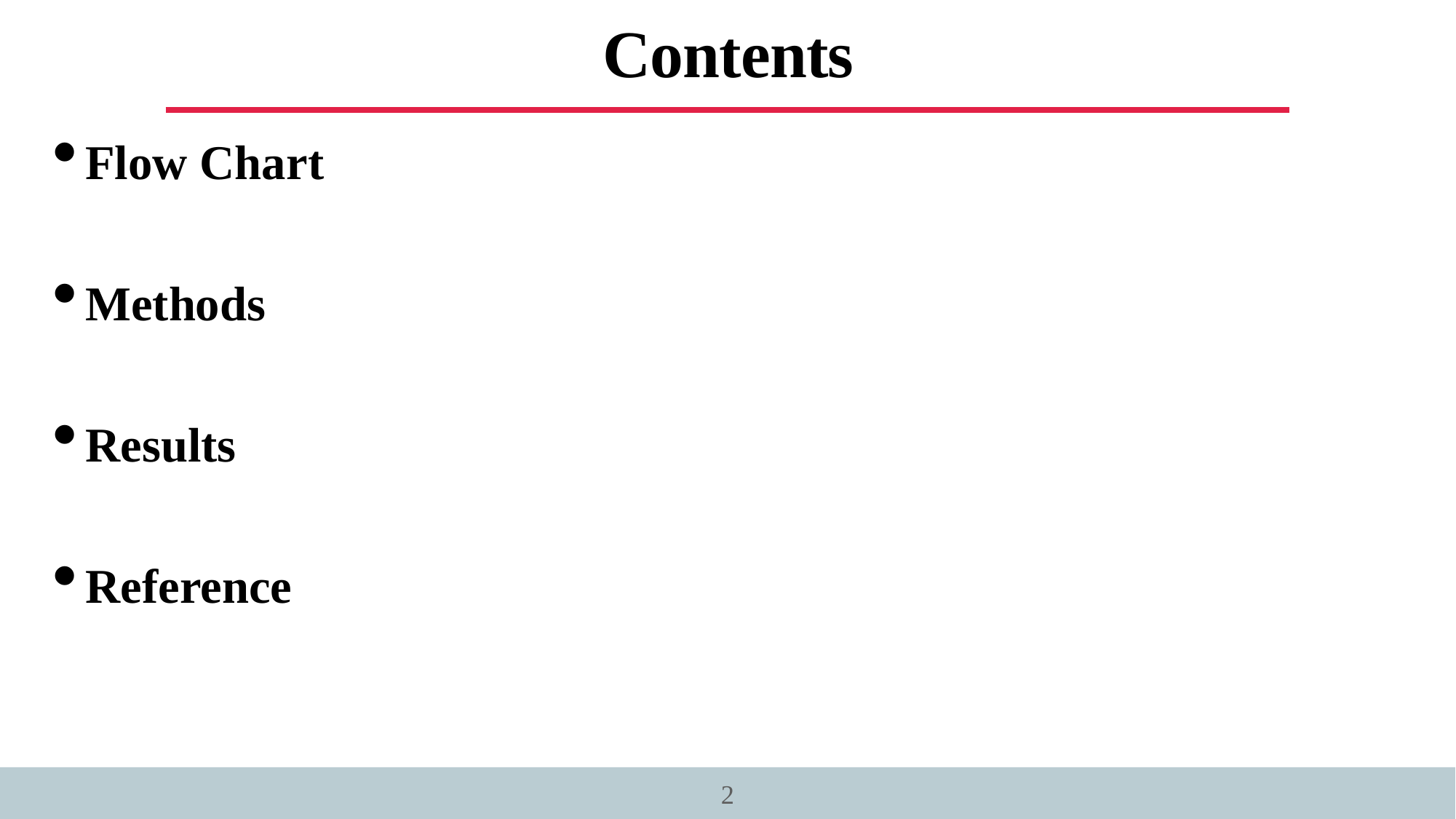

# Contents
Flow Chart

Methods

Results

Reference
2